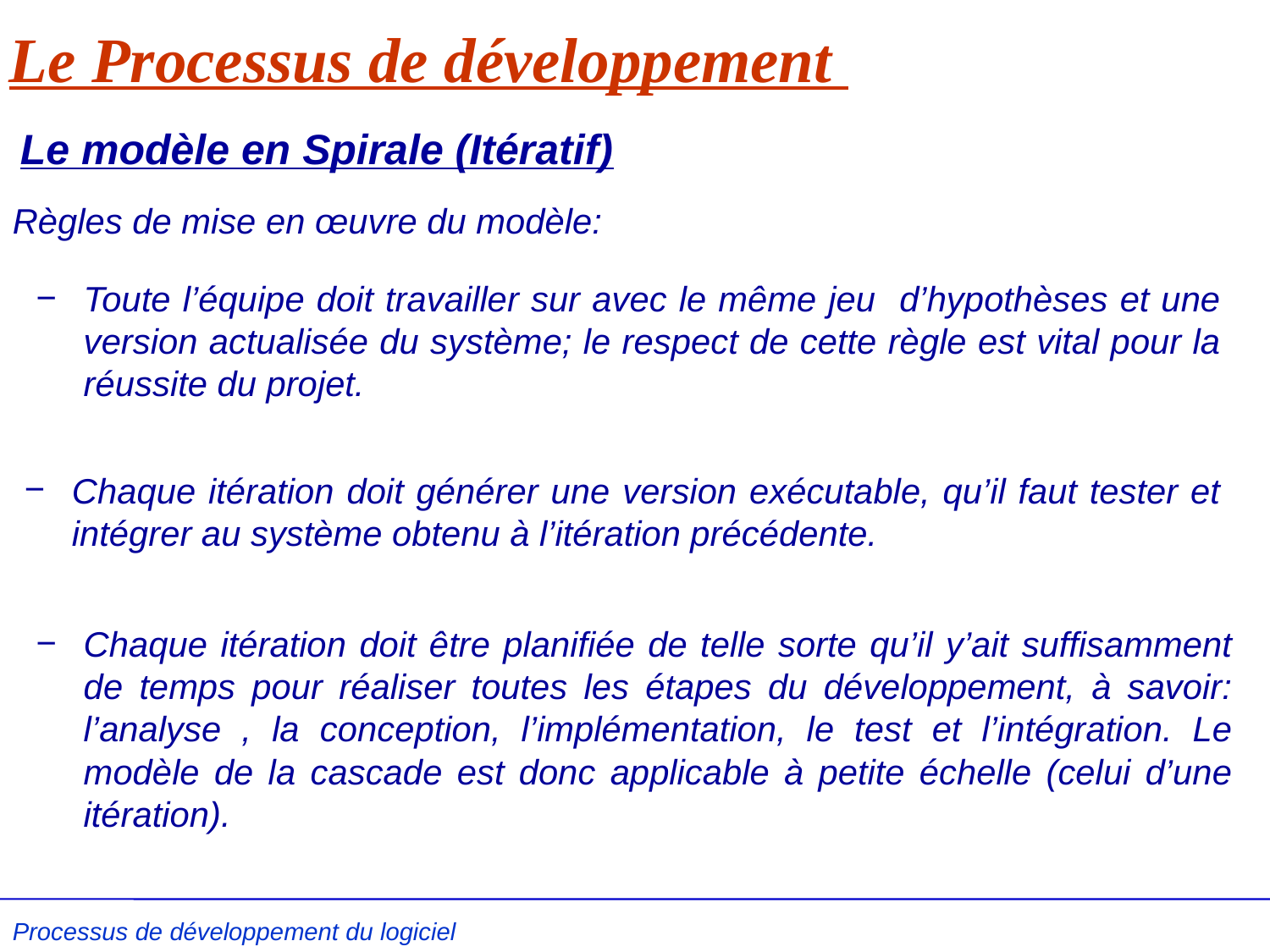

# Le Processus de développement
Le modèle en Spirale (Itératif)
Règles de mise en œuvre du modèle:
Toute l’équipe doit travailler sur avec le même jeu  d’hypothèses et une version actualisée du système; le respect de cette règle est vital pour la réussite du projet.
Chaque itération doit générer une version exécutable, qu’il faut tester et intégrer au système obtenu à l’itération précédente.
Chaque itération doit être planifiée de telle sorte qu’il y’ait suffisamment de temps pour réaliser toutes les étapes du développement, à savoir: l’analyse , la conception, l’implémentation, le test et l’intégration. Le modèle de la cascade est donc applicable à petite échelle (celui d’une itération).

Processus de développement du logiciel                                                                                                            L .Kzaz